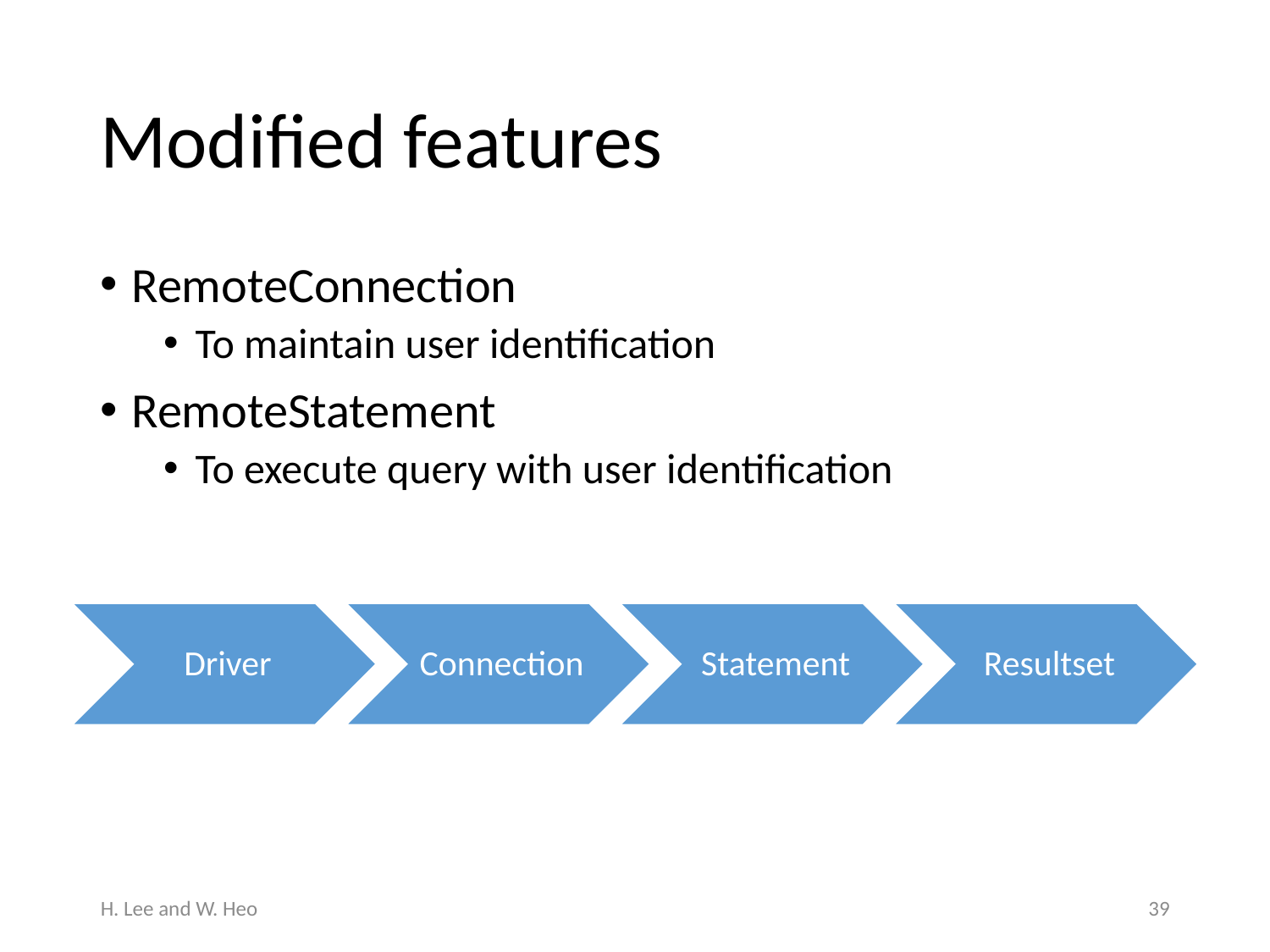

# Modified features
RemoteConnection
To maintain user identification
RemoteStatement
To execute query with user identification
Driver
Connection
Statement
Resultset
H. Lee and W. Heo
39